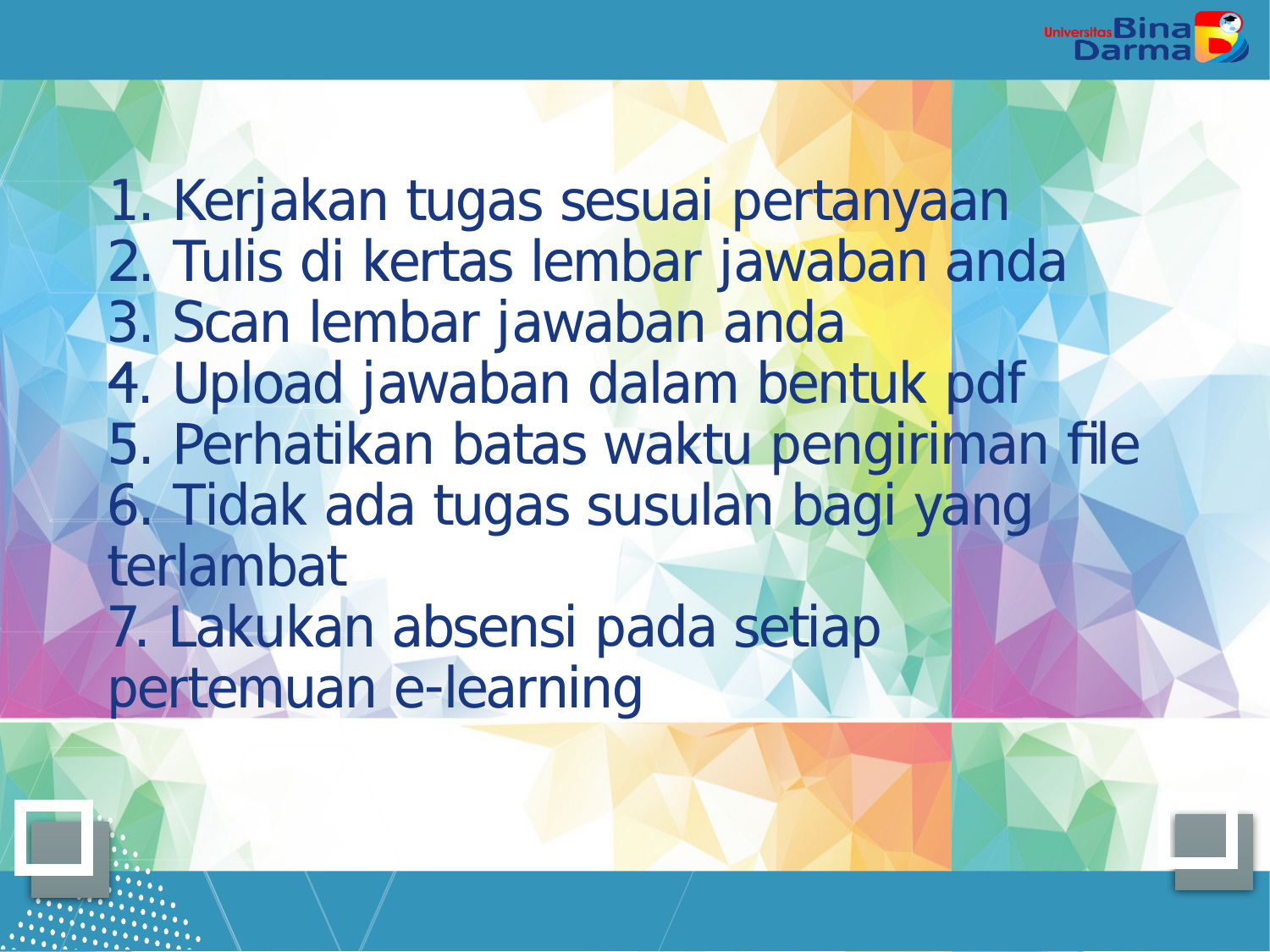

# 1. Kerjakan tugas sesuai pertanyaan 2. Tulis di kertas lembar jawaban anda 3. Scan lembar jawaban anda 4. Upload jawaban dalam bentuk pdf 5. Perhatikan batas waktu pengiriman file 6. Tidak ada tugas susulan bagi yang 	terlambat 7. Lakukan absensi pada setiap 	pertemuan e-learning